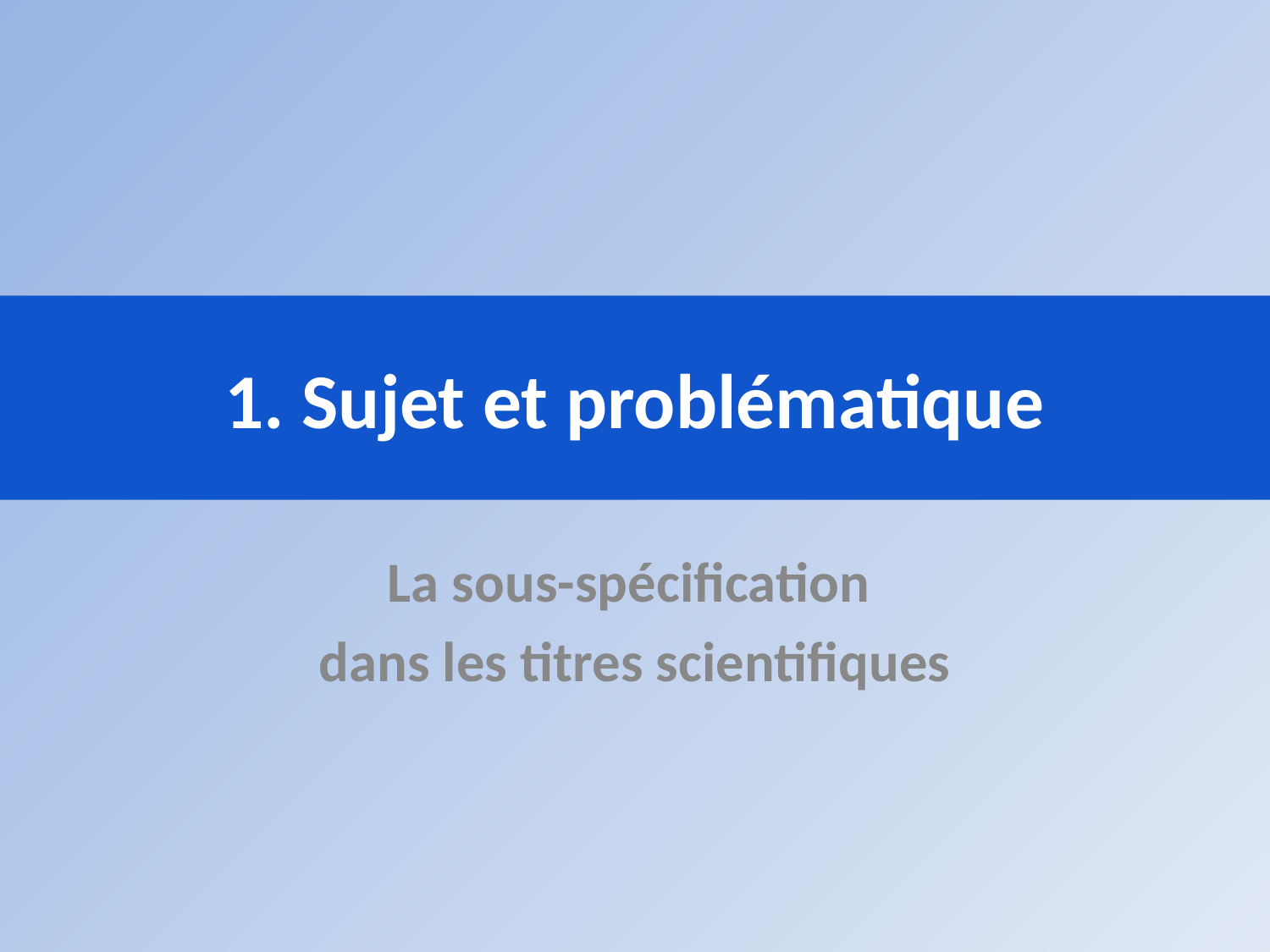

# 1. Sujet et problématique
La sous-spécification
dans les titres scientifiques